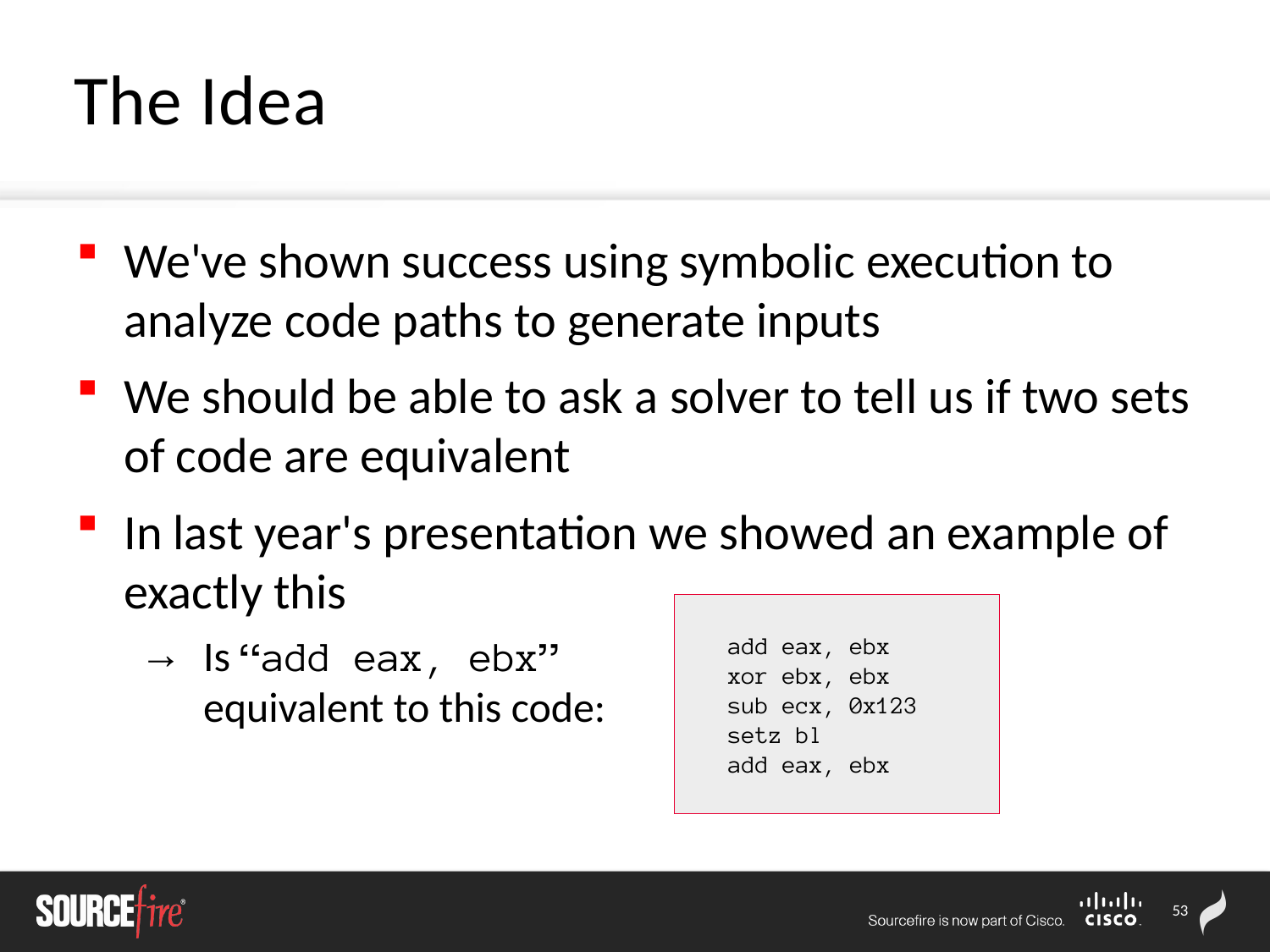

# The Idea
We've shown success using symbolic execution to analyze code paths to generate inputs
We should be able to ask a solver to tell us if two sets of code are equivalent
In last year's presentation we showed an example of exactly this
Is “add eax, ebx”
equivalent to this code:

 add eax, ebx
 xor ebx, ebx
 sub ecx, 0x123
 setz bl
 add eax, ebx